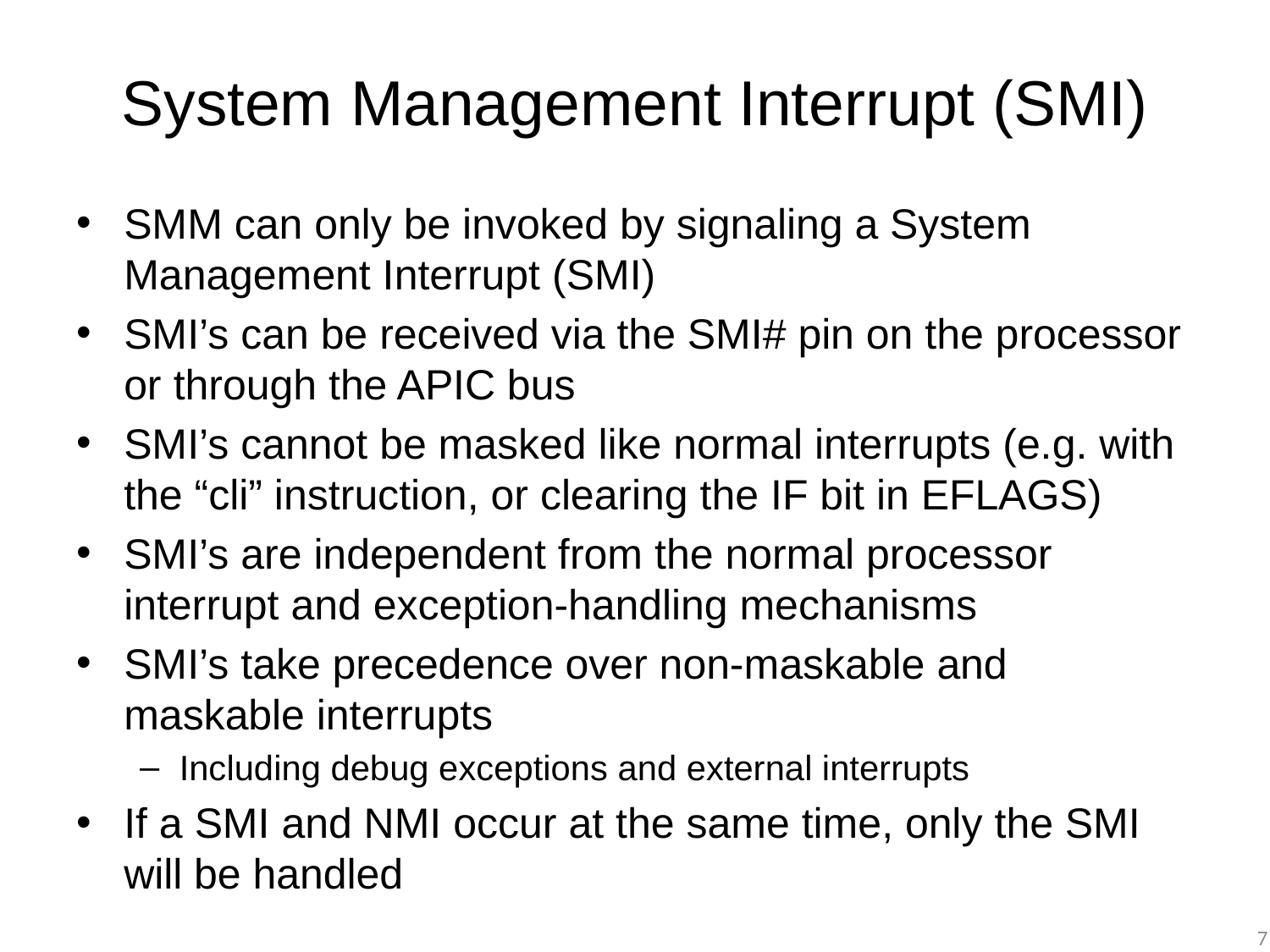

# System Management Interrupt (SMI)
SMM can only be invoked by signaling a System Management Interrupt (SMI)
SMI’s can be received via the SMI# pin on the processor or through the APIC bus
SMI’s cannot be masked like normal interrupts (e.g. with the “cli” instruction, or clearing the IF bit in EFLAGS)
SMI’s are independent from the normal processor interrupt and exception-handling mechanisms
SMI’s take precedence over non-maskable and maskable interrupts
Including debug exceptions and external interrupts
If a SMI and NMI occur at the same time, only the SMI will be handled
7